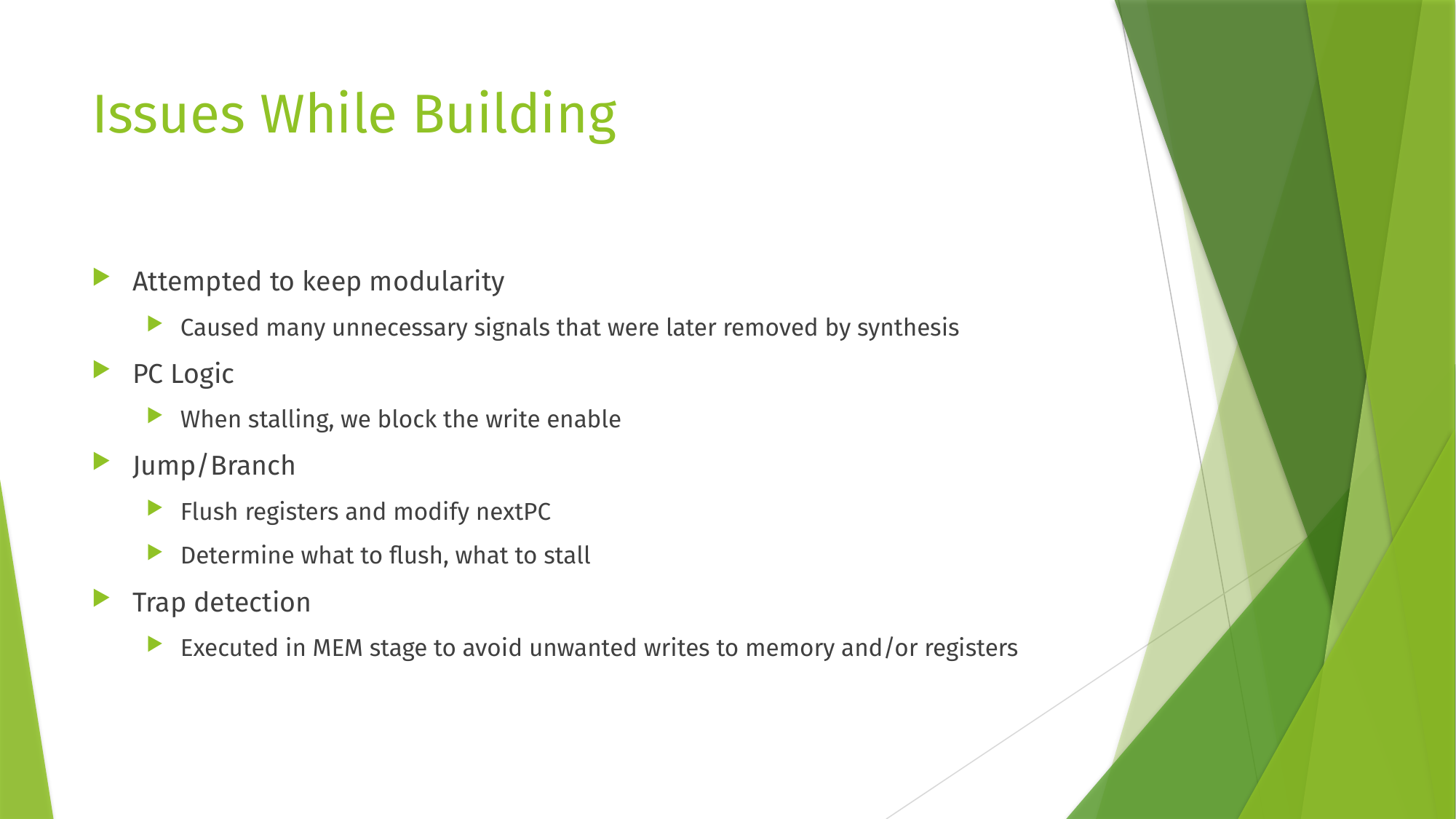

# Issues While Building
Attempted to keep modularity
Caused many unnecessary signals that were later removed by synthesis
PC Logic
When stalling, we block the write enable
Jump/Branch
Flush registers and modify nextPC
Determine what to flush, what to stall
Trap detection
Executed in MEM stage to avoid unwanted writes to memory and/or registers